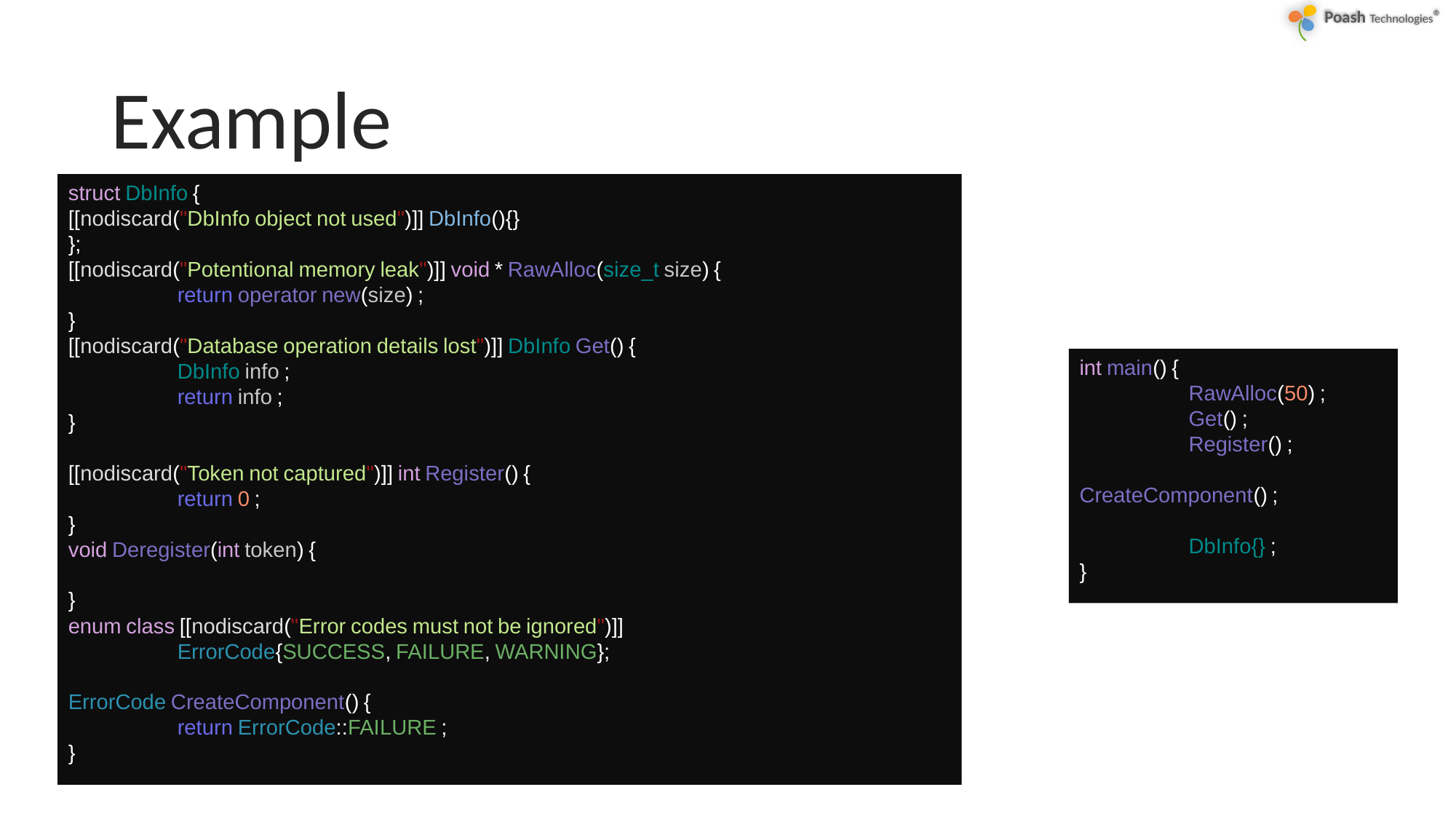

# Example
struct DbInfo {
[[nodiscard("DbInfo object not used")]] DbInfo(){}
};
[[nodiscard("Potentional memory leak")]] void * RawAlloc(size_t size) {
	return operator new(size) ;
}
[[nodiscard("Database operation details lost")]] DbInfo Get() {
	DbInfo info ;
	return info ;
}

[[nodiscard("Token not captured")]] int Register() {
	return 0 ;
}
void Deregister(int token) {

}
enum class [[nodiscard("Error codes must not be ignored")]]
	ErrorCode{SUCCESS, FAILURE, WARNING};

ErrorCode CreateComponent() {
	return ErrorCode::FAILURE ;
}

int main() {
	RawAlloc(50) ;
	Get() ;
	Register() ;
	CreateComponent() ;

	DbInfo{} ;
}